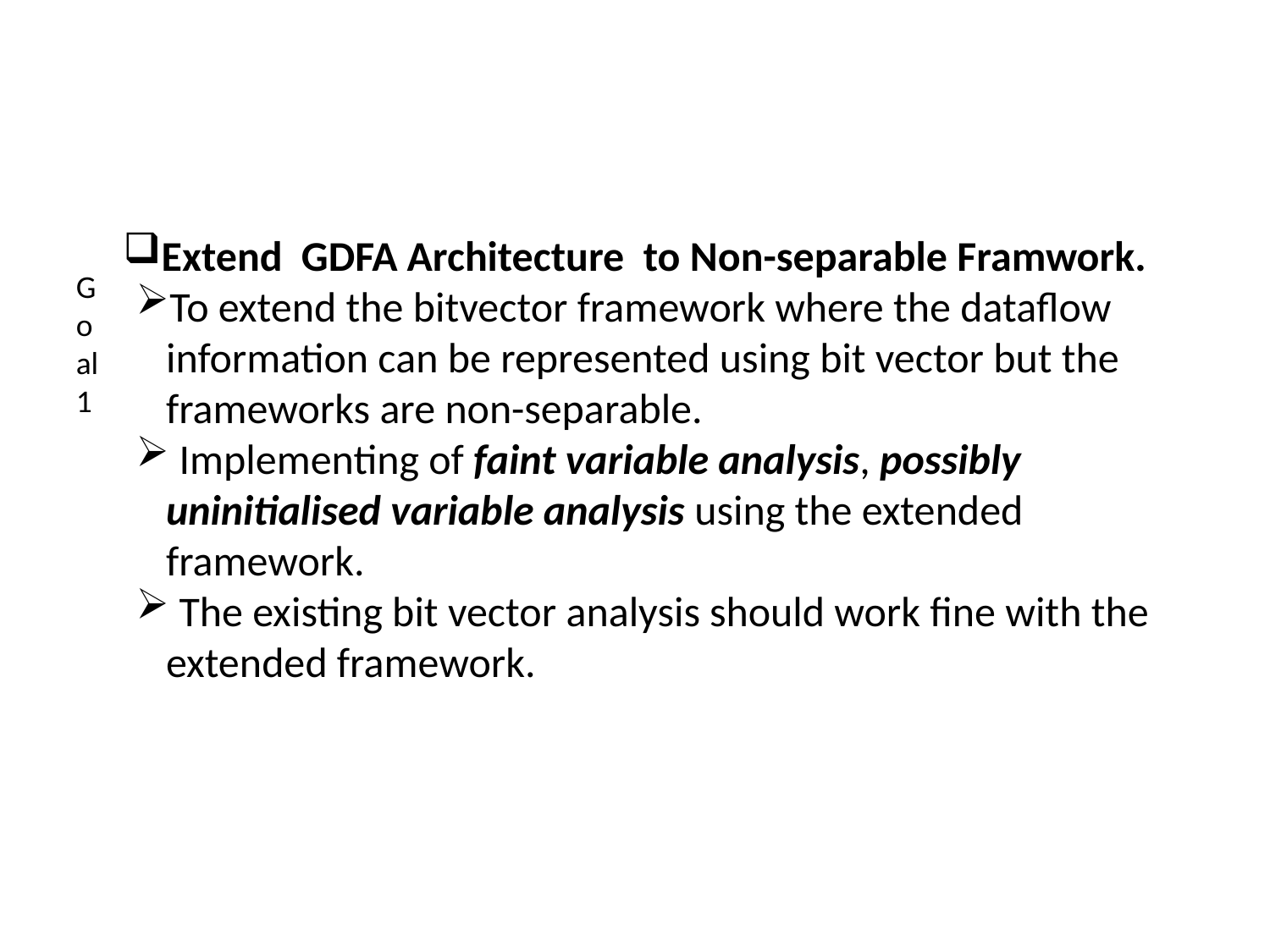

Goal 1
Extend  GDFA Architecture  to Non-separable Framwork.
To extend the bitvector framework where the dataflow information can be represented using bit vector but the frameworks are non-separable.
 Implementing of faint variable analysis, possibly uninitialised variable analysis using the extended framework.
 The existing bit vector analysis should work fine with the extended framework.